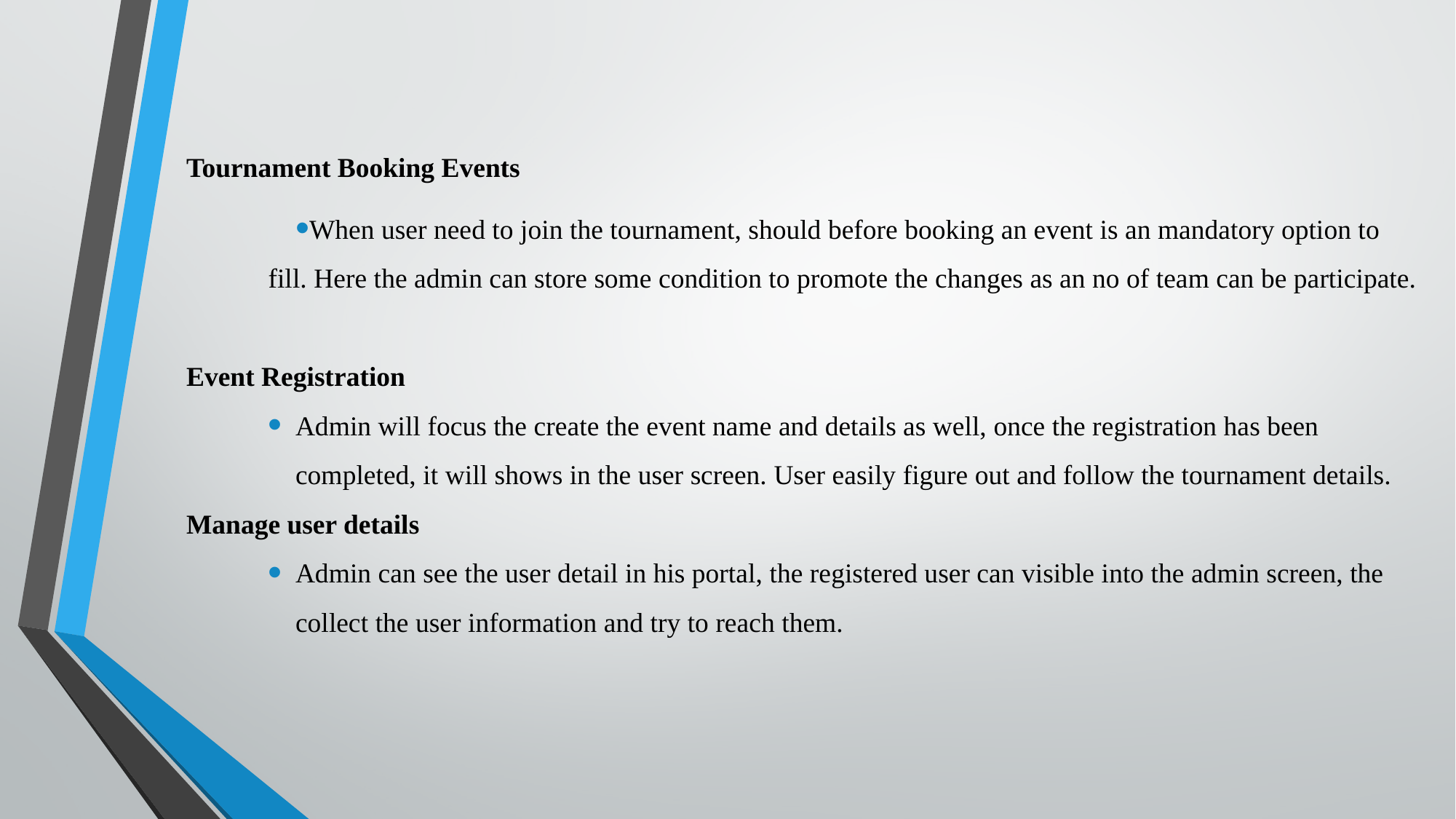

Tournament Booking Events
When user need to join the tournament, should before booking an event is an mandatory option to fill. Here the admin can store some condition to promote the changes as an no of team can be participate.

Event Registration
Admin will focus the create the event name and details as well, once the registration has been completed, it will shows in the user screen. User easily figure out and follow the tournament details.
Manage user details
Admin can see the user detail in his portal, the registered user can visible into the admin screen, the collect the user information and try to reach them.